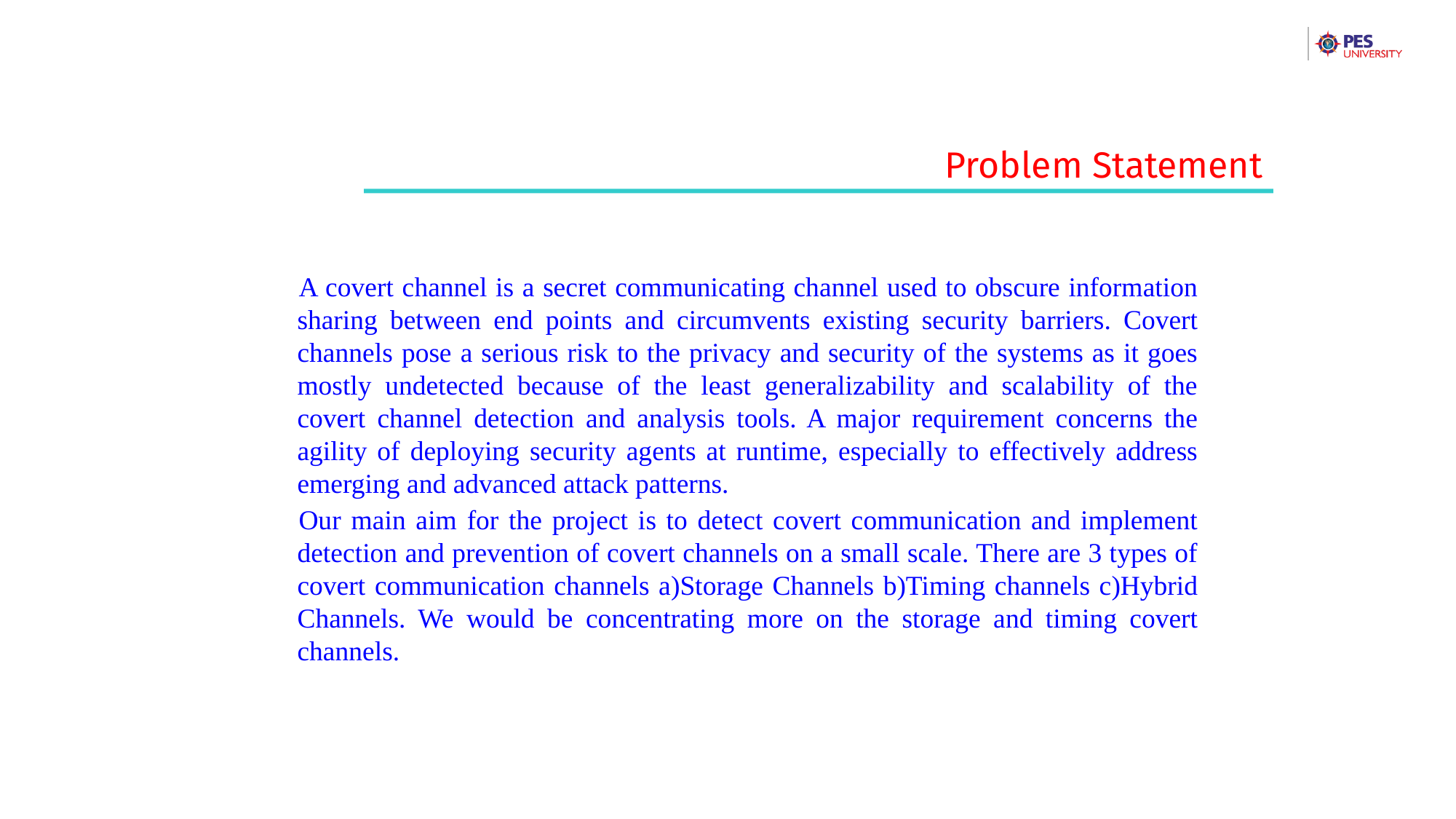

Problem Statement

A covert channel is a secret communicating channel used to obscure information sharing between end points and circumvents existing security barriers. Covert channels pose a serious risk to the privacy and security of the systems as it goes mostly undetected because of the least generalizability and scalability of the covert channel detection and analysis tools. A major requirement concerns the agility of deploying security agents at runtime, especially to effectively address emerging and advanced attack patterns.
Our main aim for the project is to detect covert communication and implement detection and prevention of covert channels on a small scale. There are 3 types of covert communication channels a)Storage Channels b)Timing channels c)Hybrid Channels. We would be concentrating more on the storage and timing covert channels.